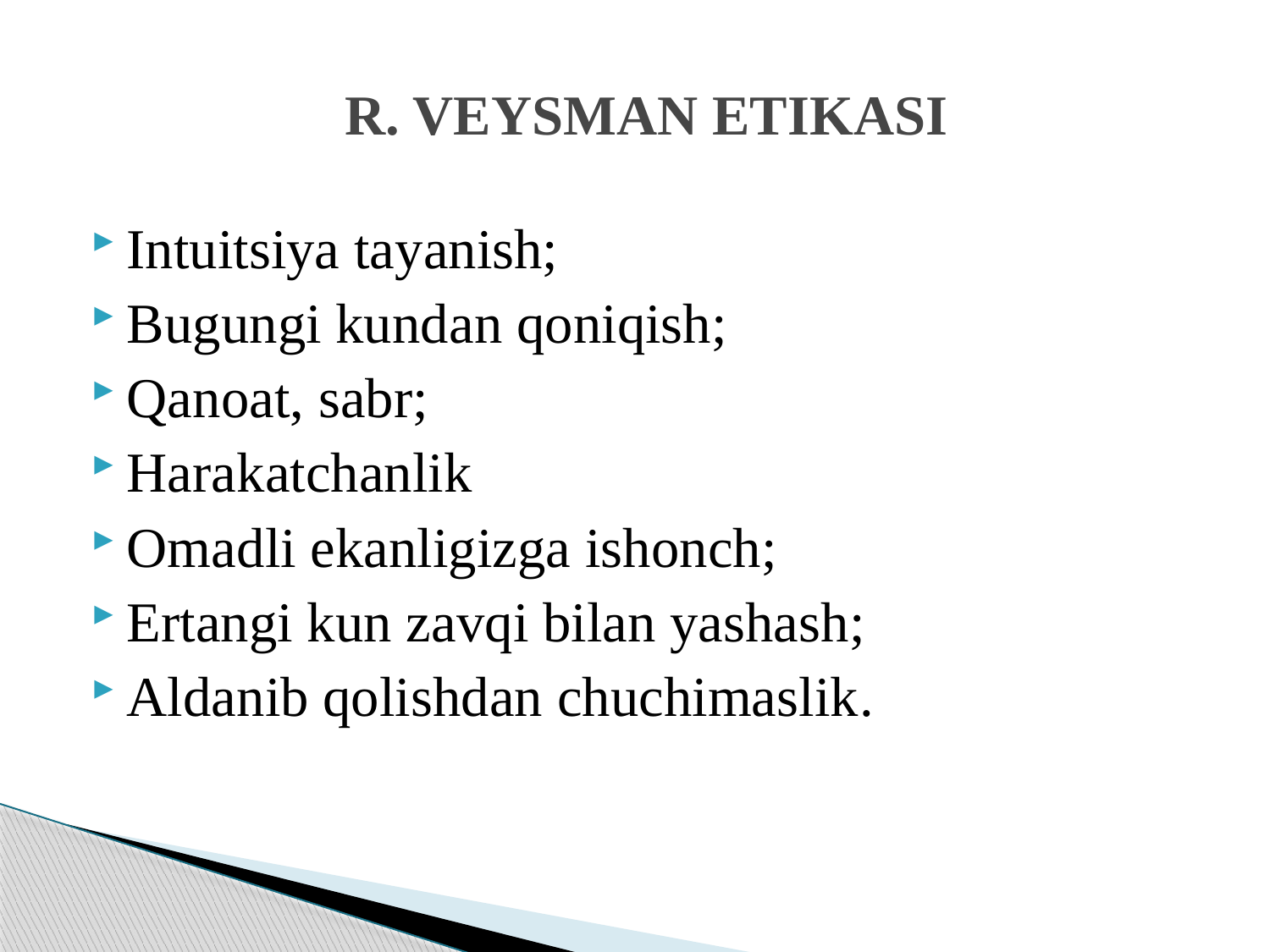

# R. VEYSMAN ETIKASI
Intuitsiya tayanish;
Bugungi kundan qoniqish;
Qanoat, sabr;
Harakatchanlik
Omadli ekanligizga ishonch;
Ertangi kun zavqi bilan yashash;
Aldanib qolishdan chuchimaslik.